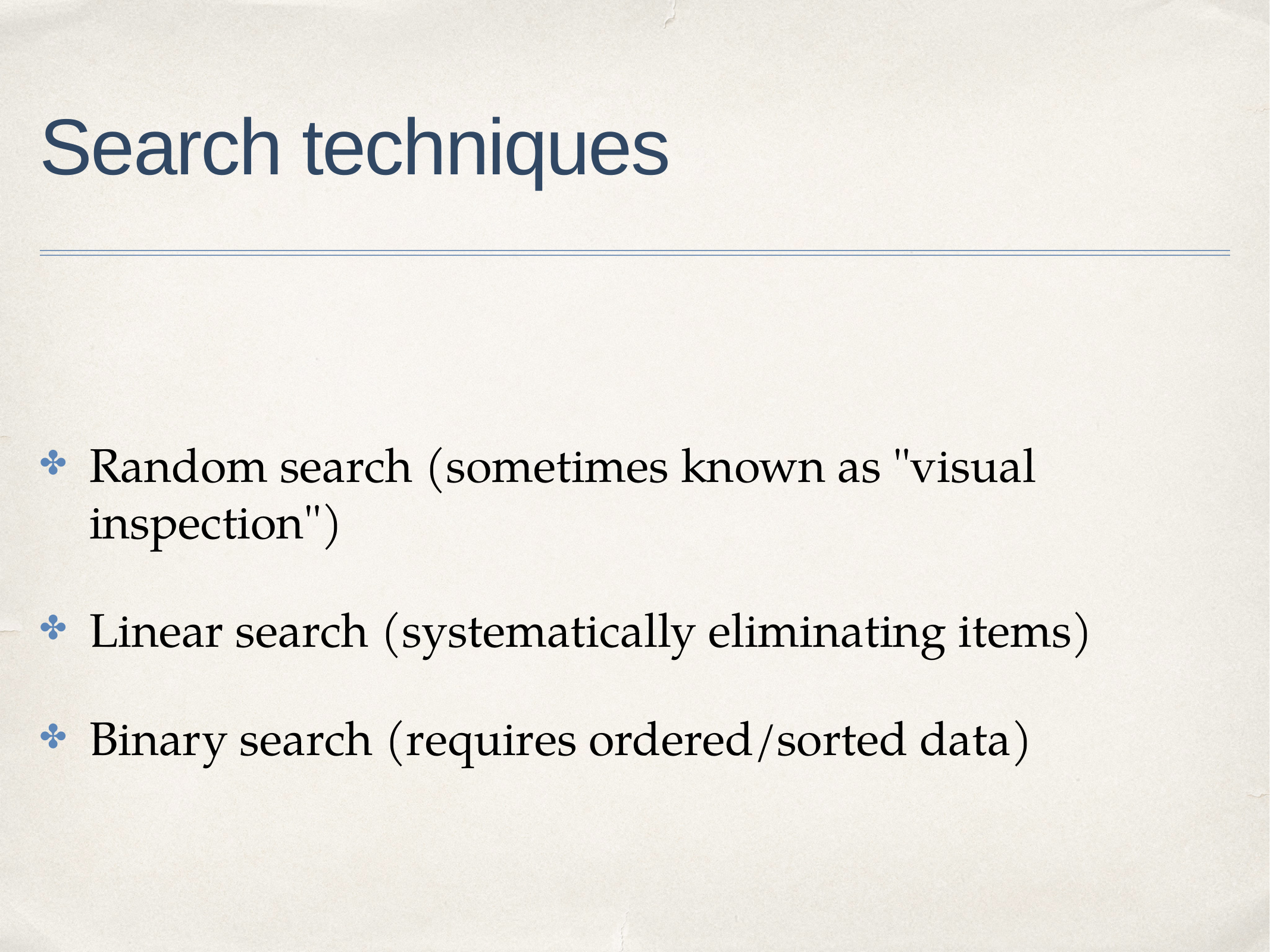

# Search techniques
Random search (sometimes known as "visual inspection")
Linear search (systematically eliminating items)
Binary search (requires ordered/sorted data)